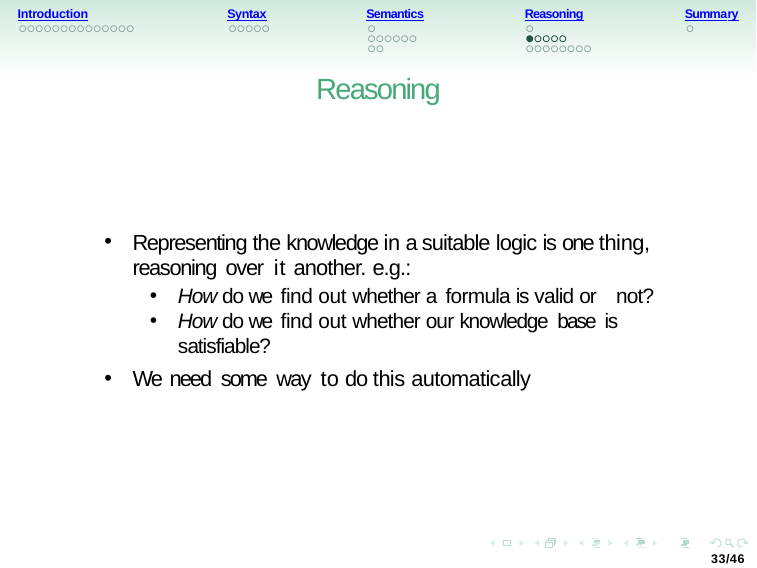

Introduction
Syntax
Semantics
Reasoning
Summary

Reasoning
Representing the knowledge in a suitable logic is one thing,  reasoning  over  it another. e.g.:
How do we  find out whether a  formula is valid or   not?
How do we  find out whether our knowledge  base  is   satisfiable?
We  need  some  way  to do this automatically

33/46